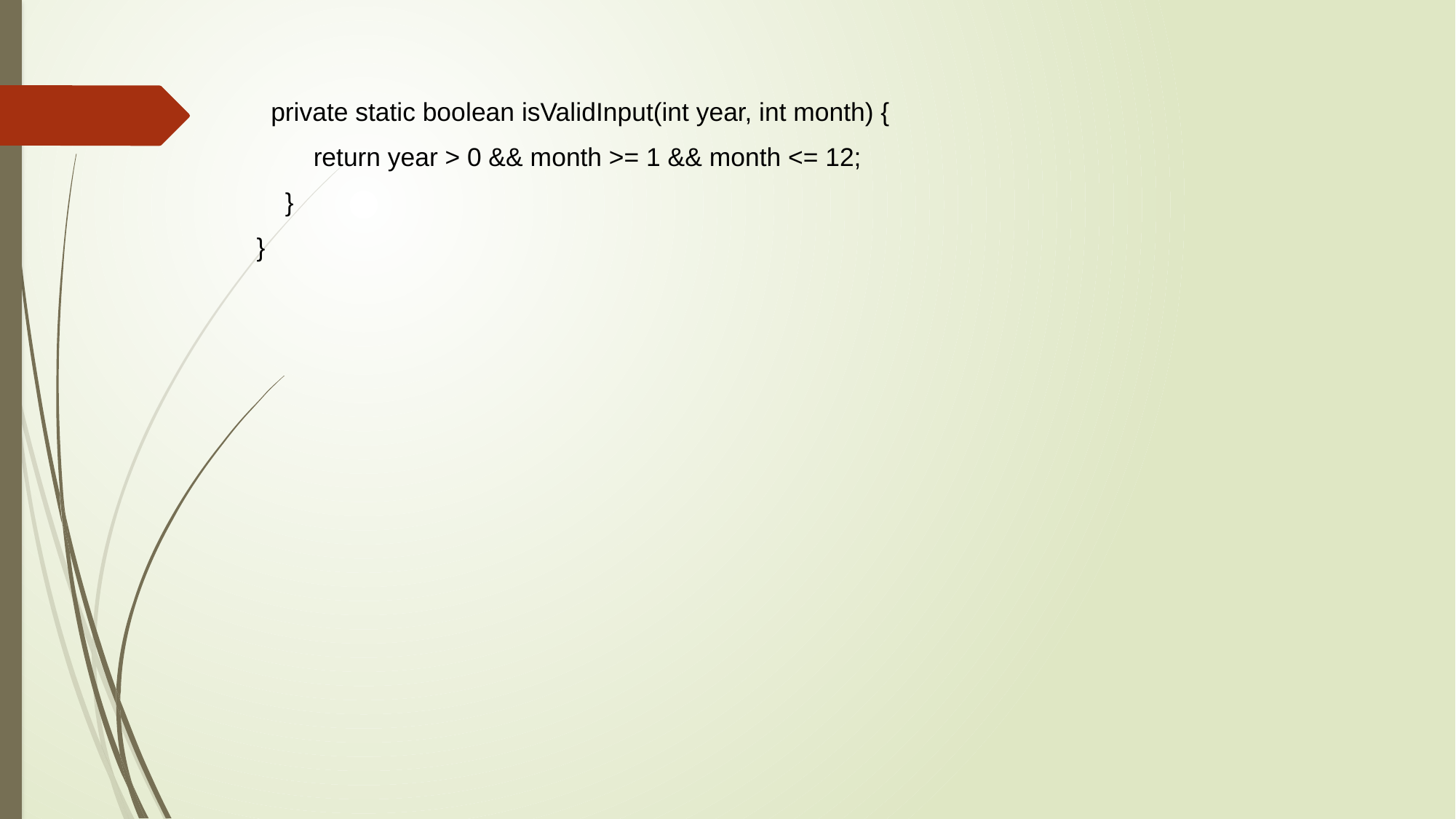

private static boolean isValidInput(int year, int month) {
        return year > 0 && month >= 1 && month <= 12;
    }
}